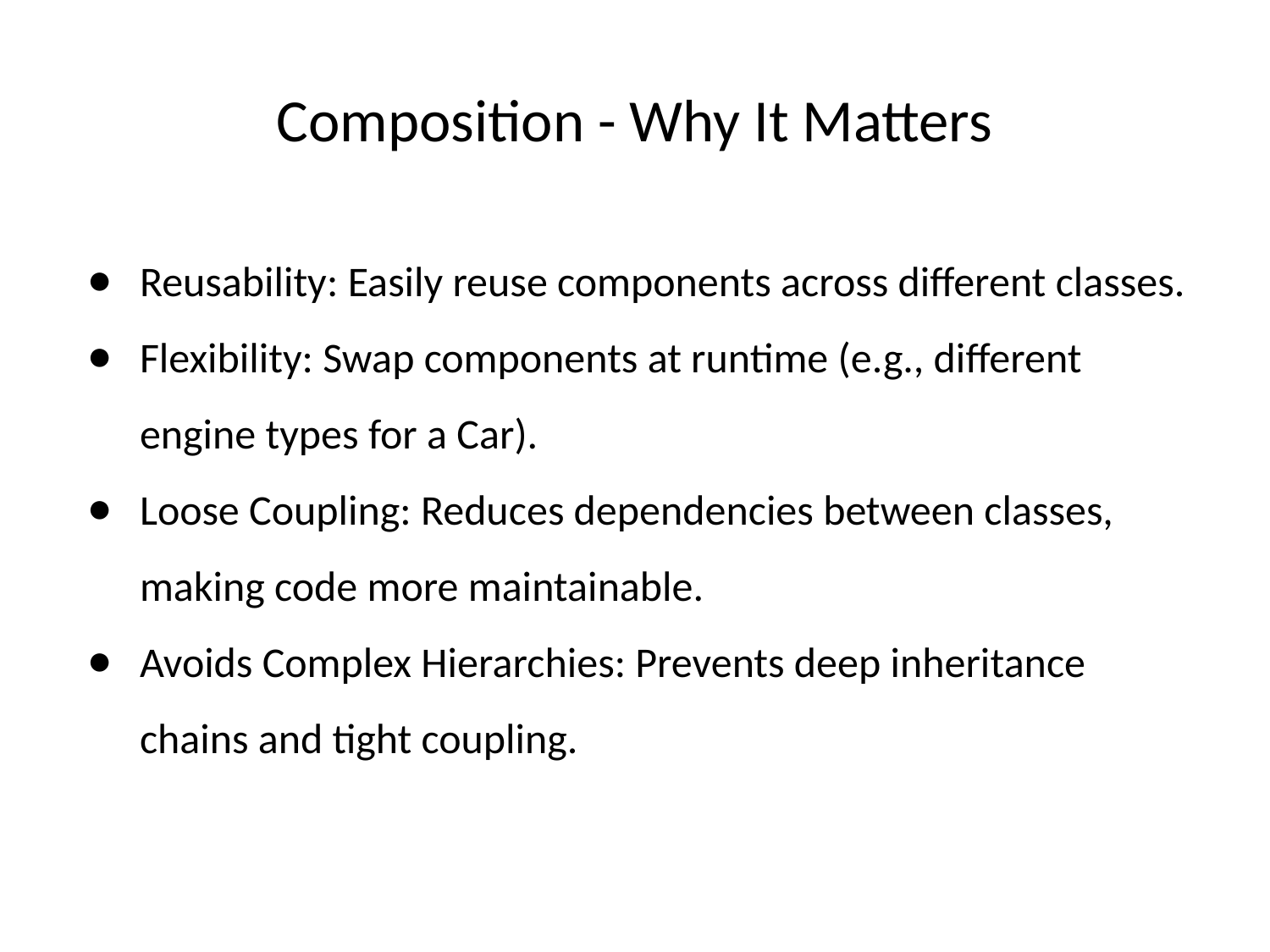

# Composition - Why It Matters
Reusability: Easily reuse components across different classes.
Flexibility: Swap components at runtime (e.g., different engine types for a Car).
Loose Coupling: Reduces dependencies between classes, making code more maintainable.
Avoids Complex Hierarchies: Prevents deep inheritance chains and tight coupling.